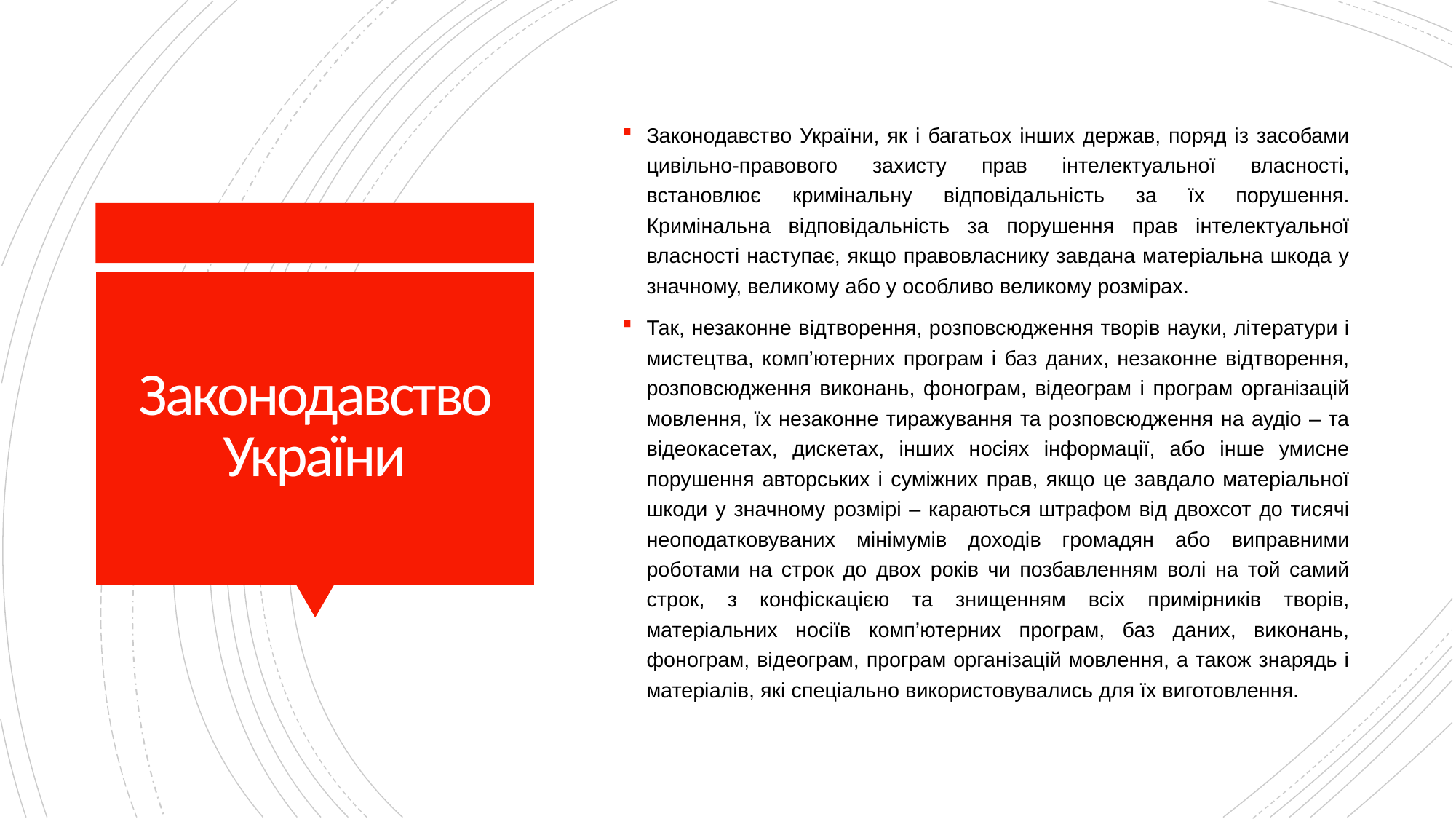

Законодавство України, як і багатьох інших держав, поряд із засобами цивільно-правового захисту прав інтелектуальної власності, встановлює кримінальну відповідальність за їх порушення. Кримінальна відповідальність за порушення прав інтелектуальної власності наступає, якщо правовласнику завдана матеріальна шкода у значному, великому або у особливо великому розмірах.
Так, незаконне відтворення, розповсюдження творів науки, літератури і мистецтва, комп’ютерних програм і баз даних, незаконне відтворення, розповсюдження виконань, фонограм, відеограм і програм організацій мовлення, їх незаконне тиражування та розповсюдження на аудіо – та відеокасетах, дискетах, інших носіях інформації, або інше умисне порушення авторських і суміжних прав, якщо це завдало матеріальної шкоди у значному розмірі – караються штрафом від двохсот до тисячі неоподатковуваних мінімумів доходів громадян або виправними роботами на строк до двох років чи позбавленням волі на той самий строк, з конфіскацією та знищенням всіх примірників творів, матеріальних носіїв комп’ютерних програм, баз даних, виконань, фонограм, відеограм, програм організацій мовлення, а також знарядь і матеріалів, які спеціально використовувались для їх виготовлення.
# Законодавство України